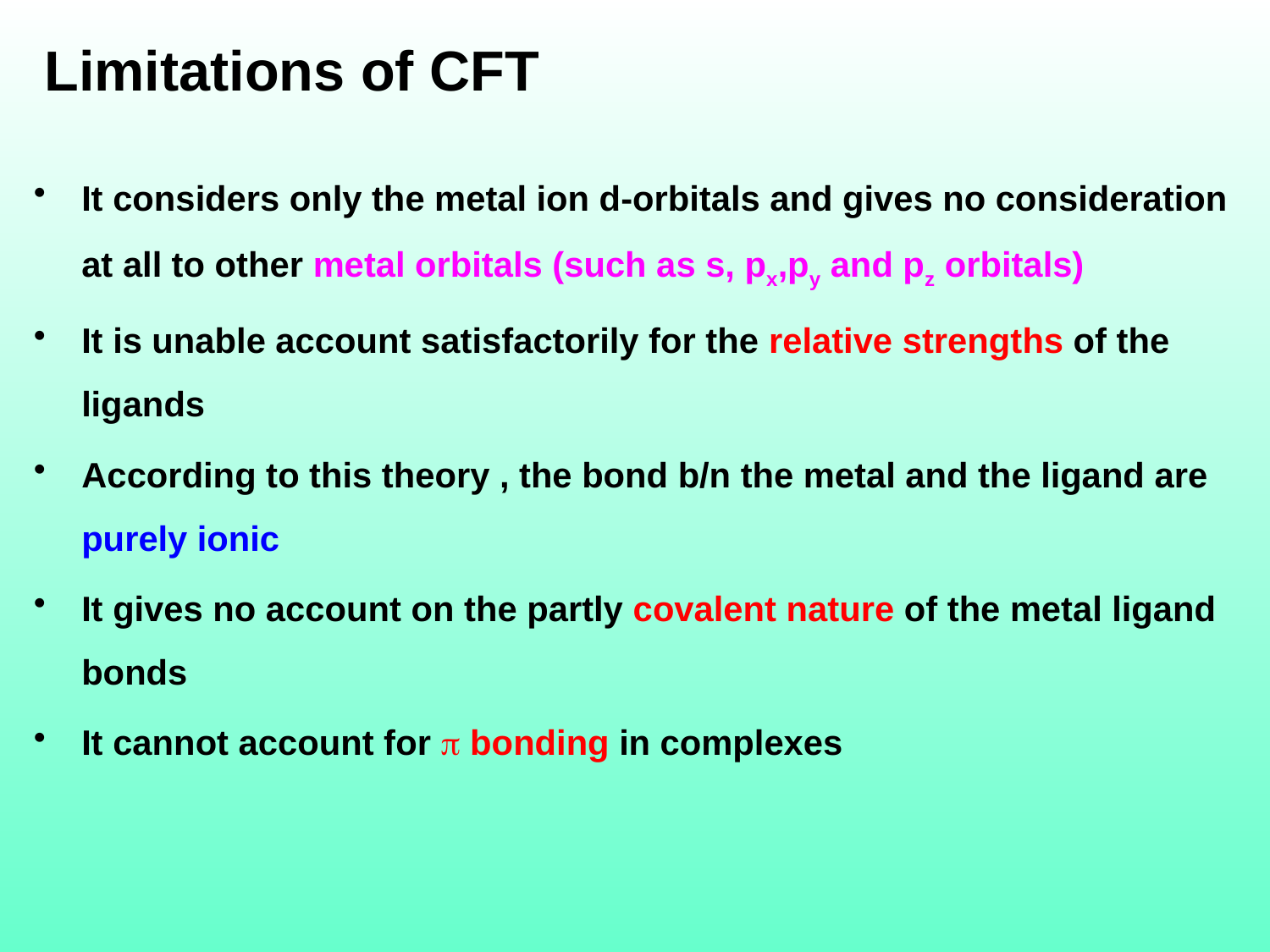

# Limitations of CFT
It considers only the metal ion d-orbitals and gives no consideration at all to other metal orbitals (such as s, px,py and pz orbitals)
It is unable account satisfactorily for the relative strengths of the ligands
According to this theory , the bond b/n the metal and the ligand are purely ionic
It gives no account on the partly covalent nature of the metal ligand bonds
It cannot account for π bonding in complexes